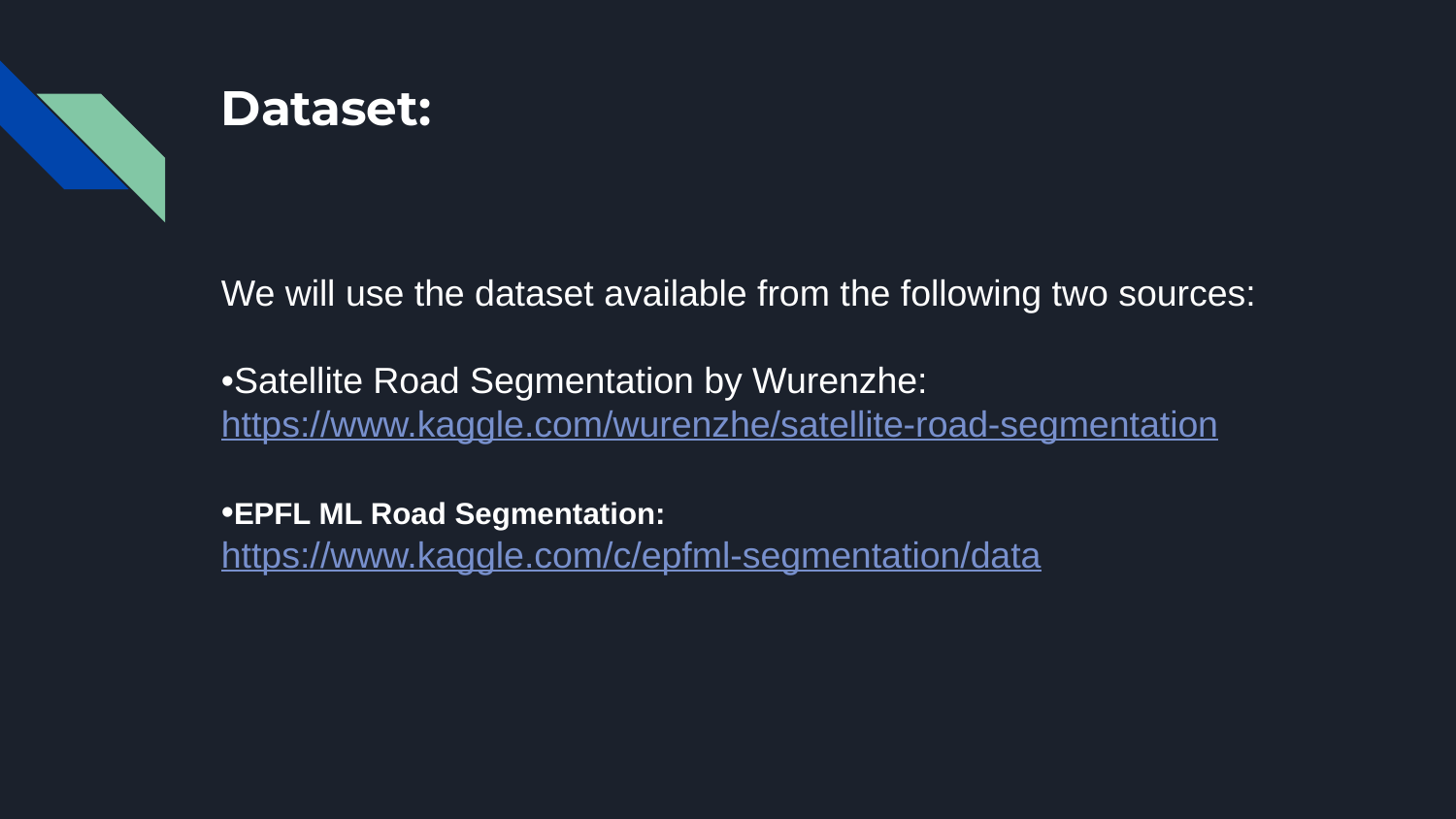

# Dataset:
We will use the dataset available from the following two sources:

•Satellite Road Segmentation by Wurenzhe:
https://www.kaggle.com/wurenzhe/satellite-road-segmentation

•EPFL ML Road Segmentation:
https://www.kaggle.com/c/epfml-segmentation/data